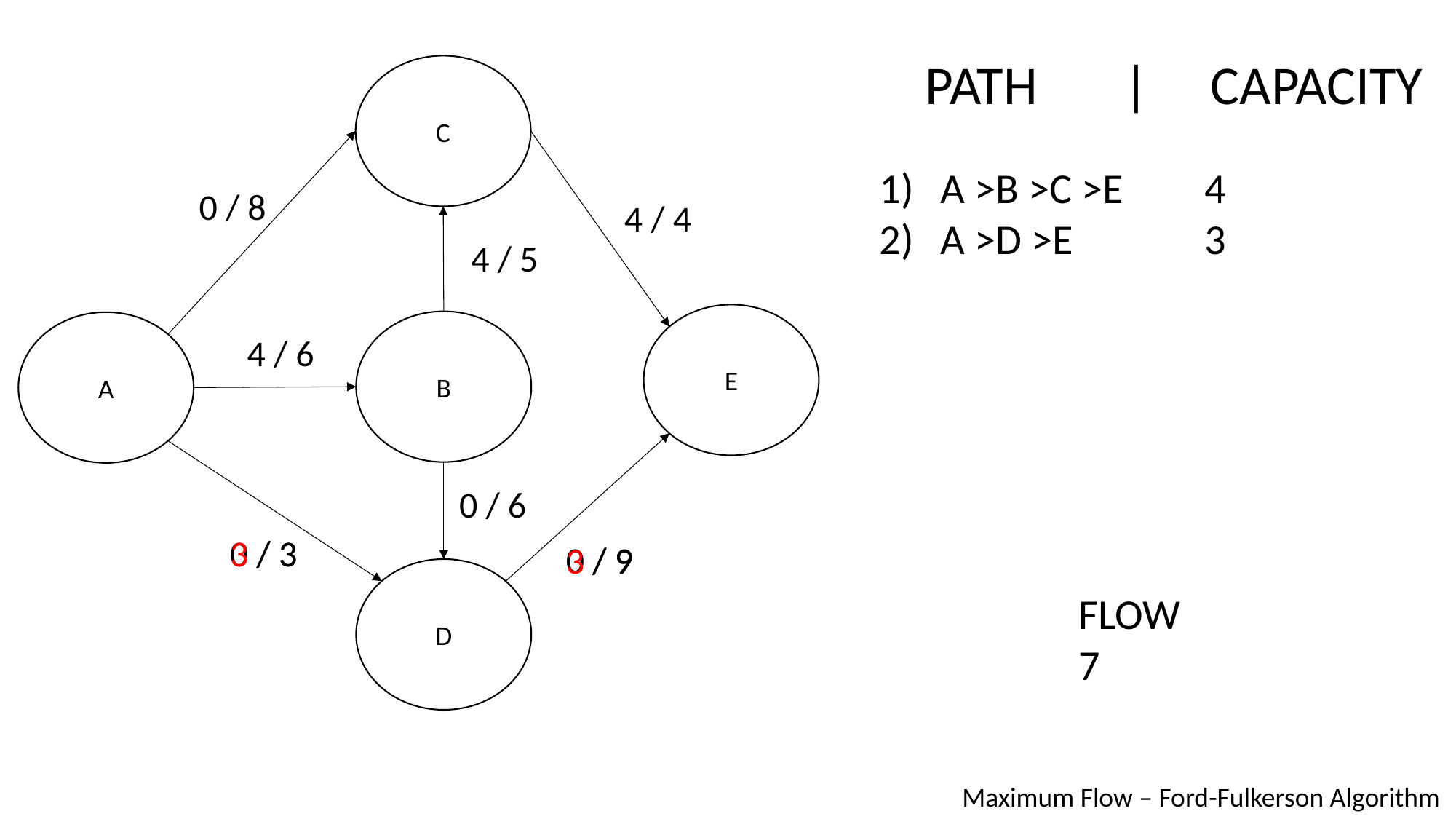

PATH       |     CAPACITY
C
A >B >C >E
A >D >E
4
3
0 / 8
4 / 4
4 / 5
E
B
A
4 / 6
0 / 6
0 / 3
3 / 3
0 / 9
3 / 9
D
FLOW
7
Maximum Flow – Ford-Fulkerson Algorithm